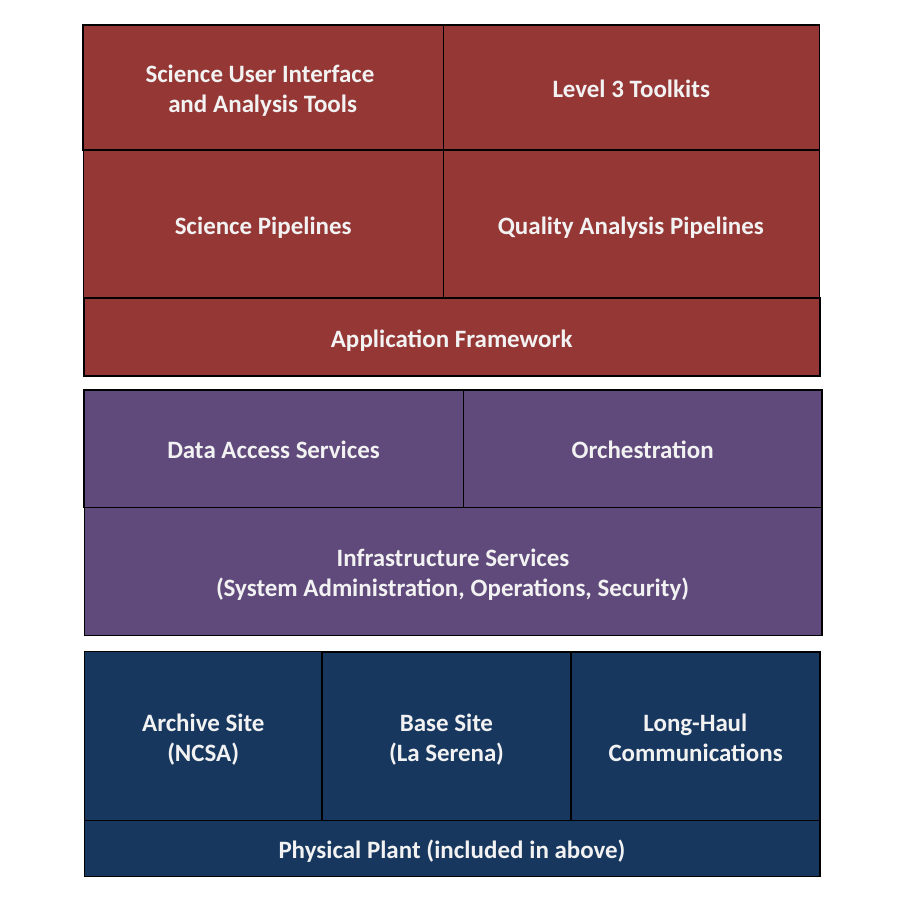

Science User Interface
and Analysis Tools
Science Pipelines
Quality Analysis Pipelines
Application Framework
Level 3 Toolkits
Data Access Services
Orchestration
Infrastructure Services
(System Administration, Operations, Security)
Archive Site
(NCSA)
Base Site
(La Serena)
Long-Haul
Communications
Physical Plant (included in above)